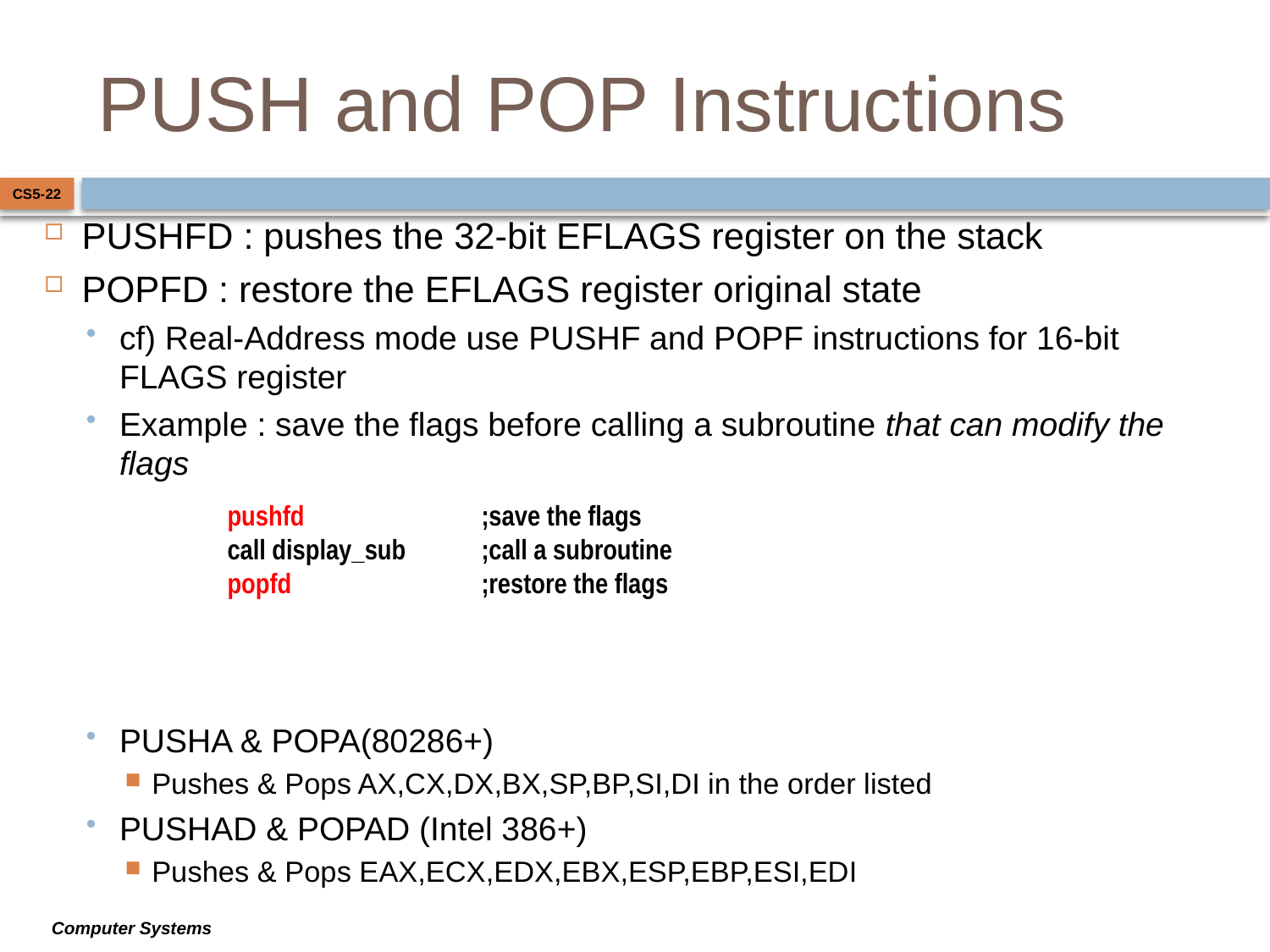

# PUSH and POP Instructions
CS5-22
PUSHFD : pushes the 32-bit EFLAGS register on the stack
POPFD : restore the EFLAGS register original state
cf) Real-Address mode use PUSHF and POPF instructions for 16-bit FLAGS register
Example : save the flags before calling a subroutine that can modify the flags

PUSHA & POPA(80286+)
Pushes & Pops AX,CX,DX,BX,SP,BP,SI,DI in the order listed
PUSHAD & POPAD (Intel 386+)
Pushes & Pops EAX,ECX,EDX,EBX,ESP,EBP,ESI,EDI
pushfd		;save the flags
call display_sub	;call a subroutine
popfd		;restore the flags